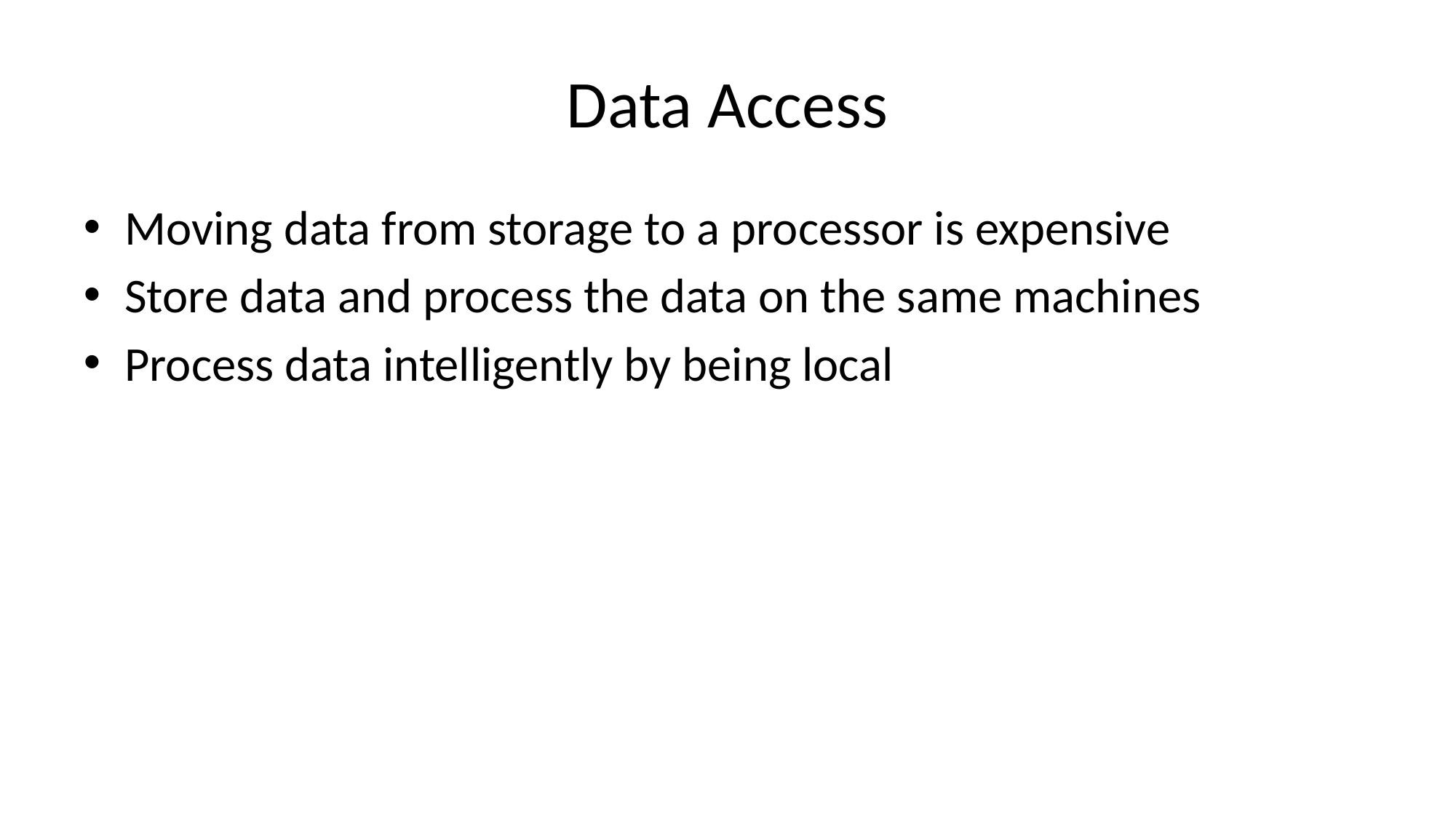

# Data Access
Moving data from storage to a processor is expensive
Store data and process the data on the same machines
Process data intelligently by being local